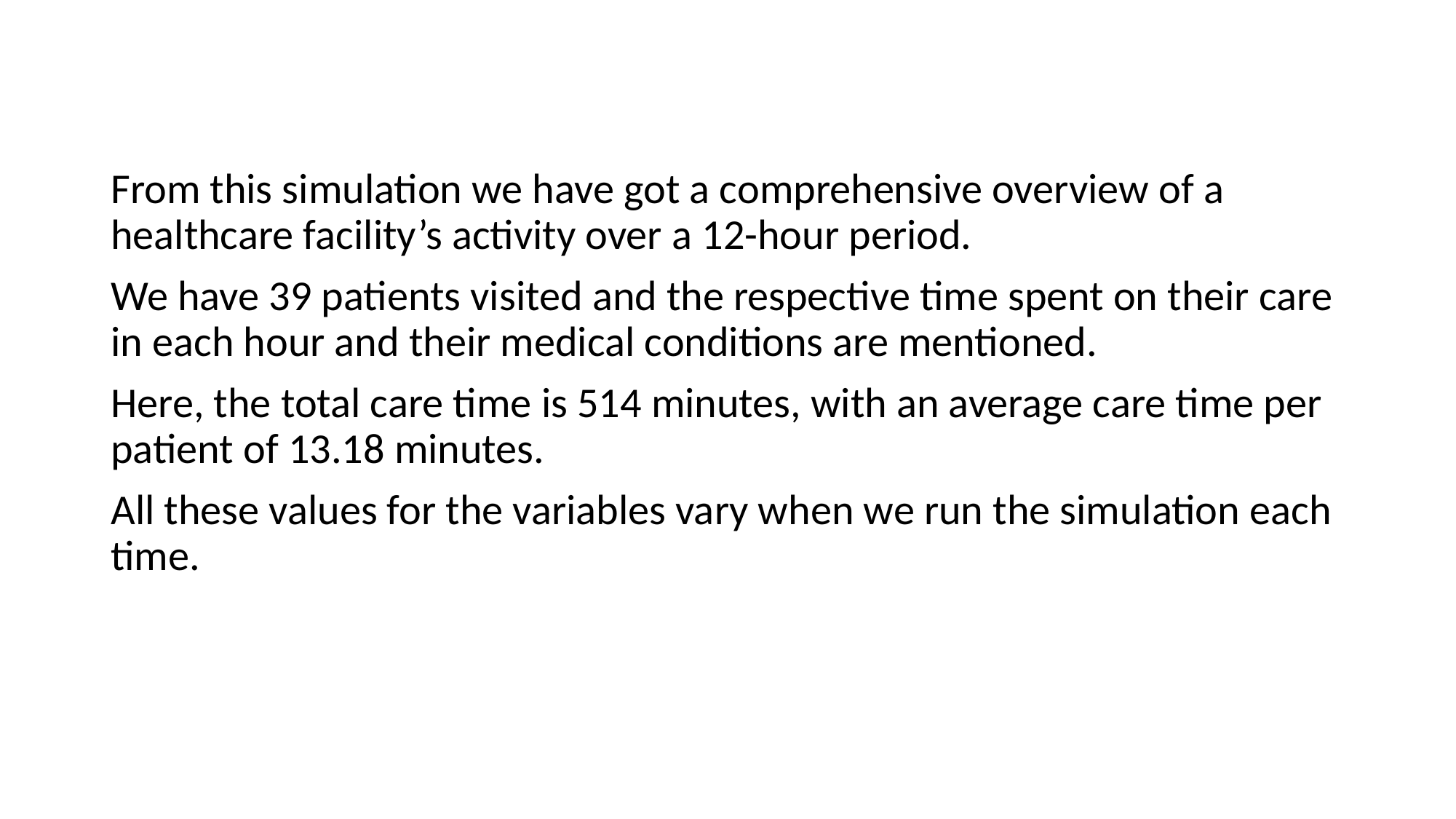

From this simulation we have got a comprehensive overview of a healthcare facility’s activity over a 12-hour period.
We have 39 patients visited and the respective time spent on their care in each hour and their medical conditions are mentioned.
Here, the total care time is 514 minutes, with an average care time per patient of 13.18 minutes.
All these values for the variables vary when we run the simulation each time.